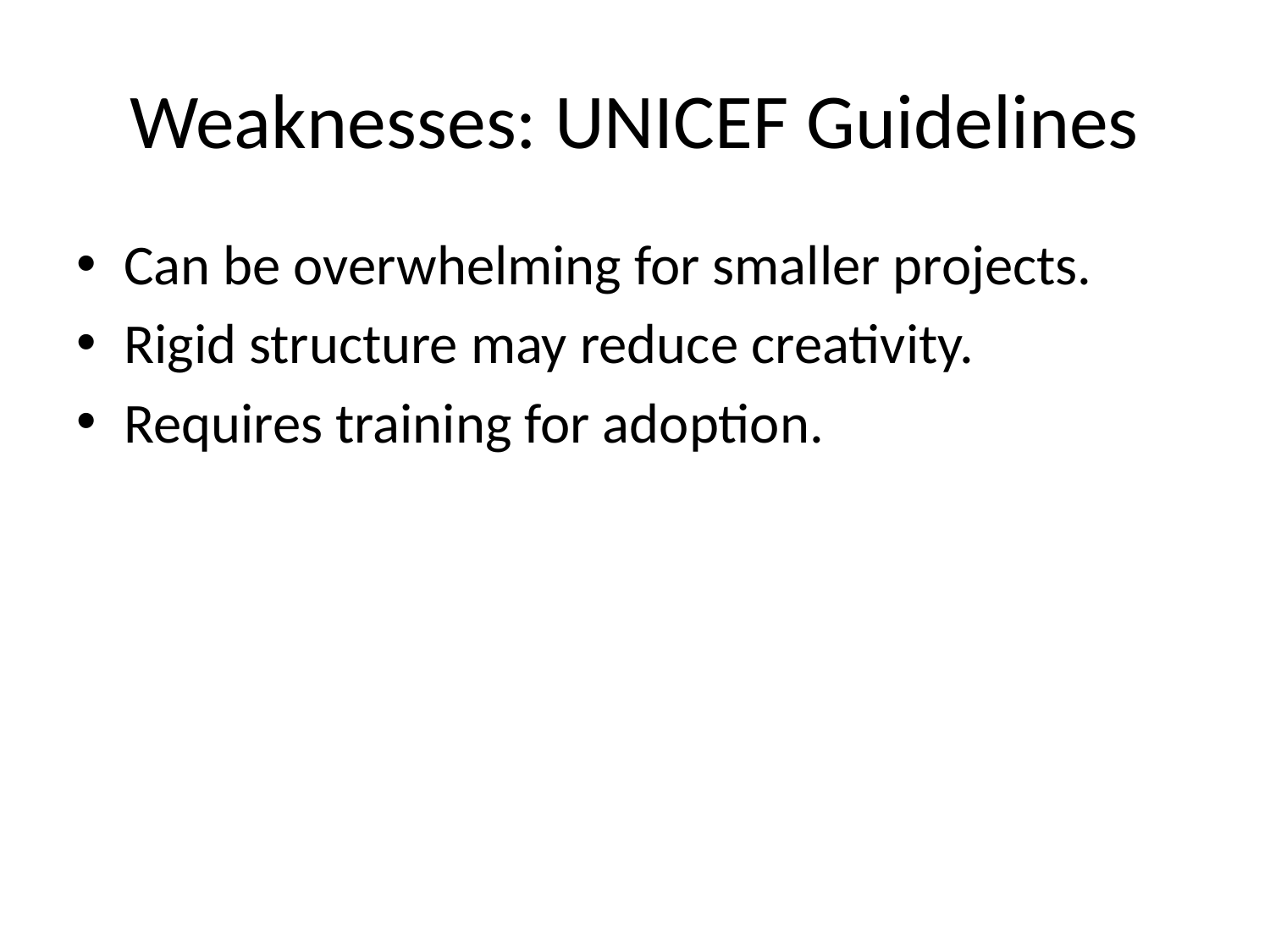

# Weaknesses: UNICEF Guidelines
Can be overwhelming for smaller projects.
Rigid structure may reduce creativity.
Requires training for adoption.